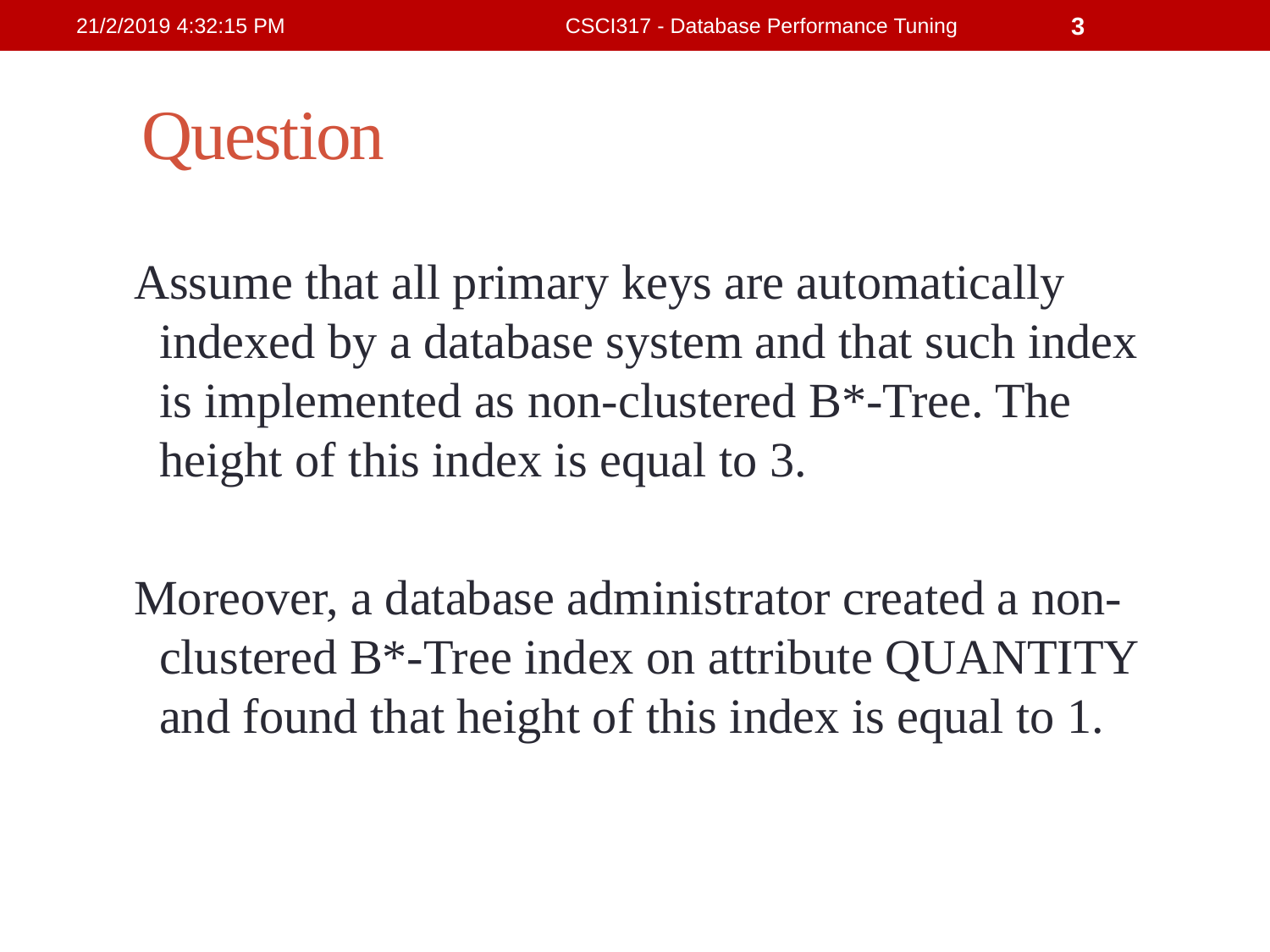

21/2/2019 4:32:15 PM
CSCI317 - Database Performance Tuning
3
# Question
Assume that all primary keys are automatically indexed by a database system and that such index is implemented as non-clustered B*-Tree. The height of this index is equal to 3.

Moreover, a database administrator created a non-clustered B*-Tree index on attribute QUANTITY and found that height of this index is equal to 1.